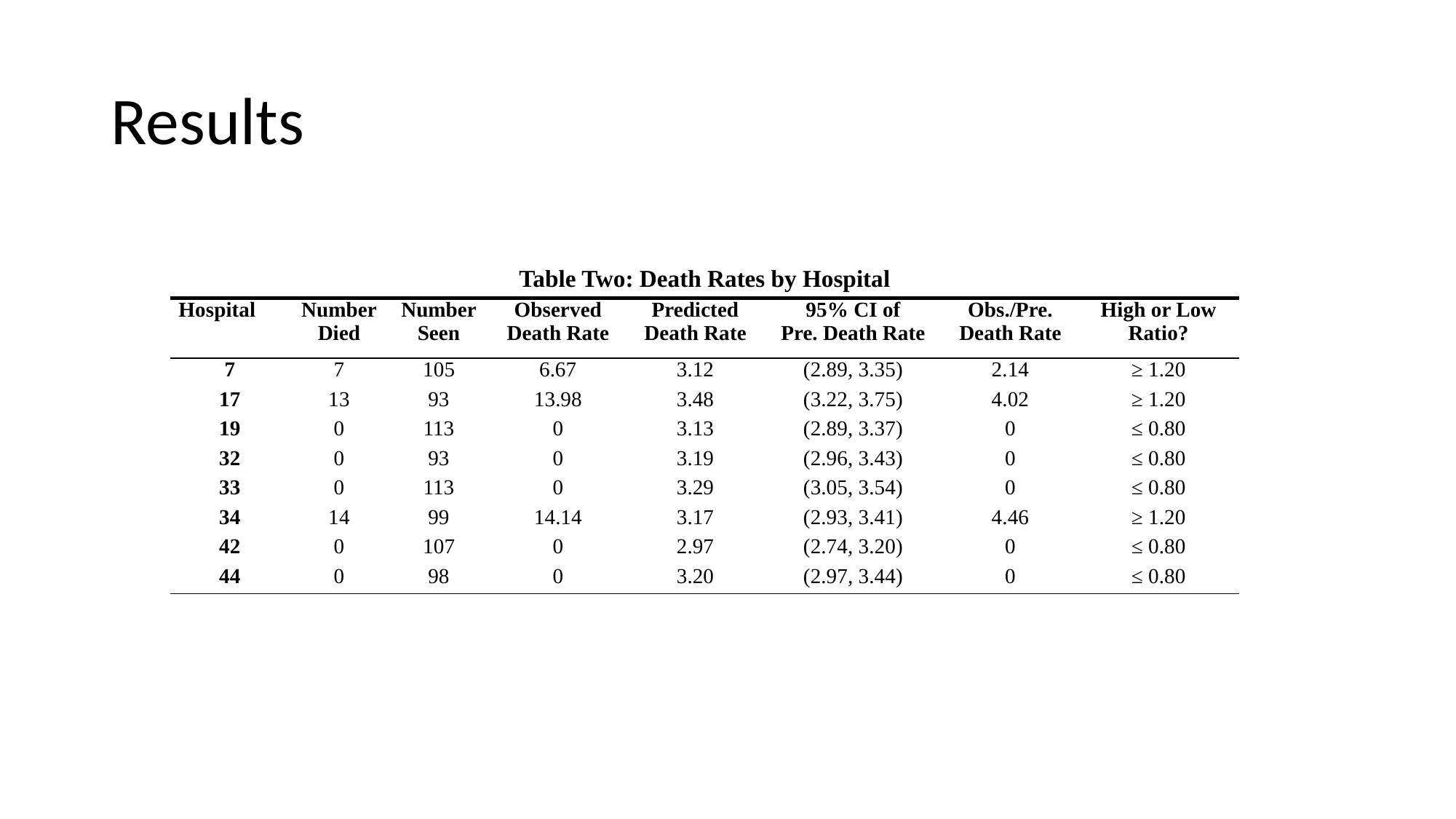

# Results
| Table Two: Death Rates by Hospital |  |  |  |  |  |  |  |
| --- | --- | --- | --- | --- | --- | --- | --- |
| Hospital | Number Died | Number Seen | Observed Death Rate | Predicted Death Rate | 95% CI of Pre. Death Rate | Obs./Pre. Death Rate | High or Low Ratio? |
| 7 | 7 | 105 | 6.67 | 3.12 | (2.89, 3.35) | 2.14 | ≥ 1.20 |
| 17 | 13 | 93 | 13.98 | 3.48 | (3.22, 3.75) | 4.02 | ≥ 1.20 |
| 19 | 0 | 113 | 0 | 3.13 | (2.89, 3.37) | 0 | ≤ 0.80 |
| 32 | 0 | 93 | 0 | 3.19 | (2.96, 3.43) | 0 | ≤ 0.80 |
| 33 | 0 | 113 | 0 | 3.29 | (3.05, 3.54) | 0 | ≤ 0.80 |
| 34 | 14 | 99 | 14.14 | 3.17 | (2.93, 3.41) | 4.46 | ≥ 1.20 |
| 42 | 0 | 107 | 0 | 2.97 | (2.74, 3.20) | 0 | ≤ 0.80 |
| 44 | 0 | 98 | 0 | 3.20 | (2.97, 3.44) | 0 | ≤ 0.80 |